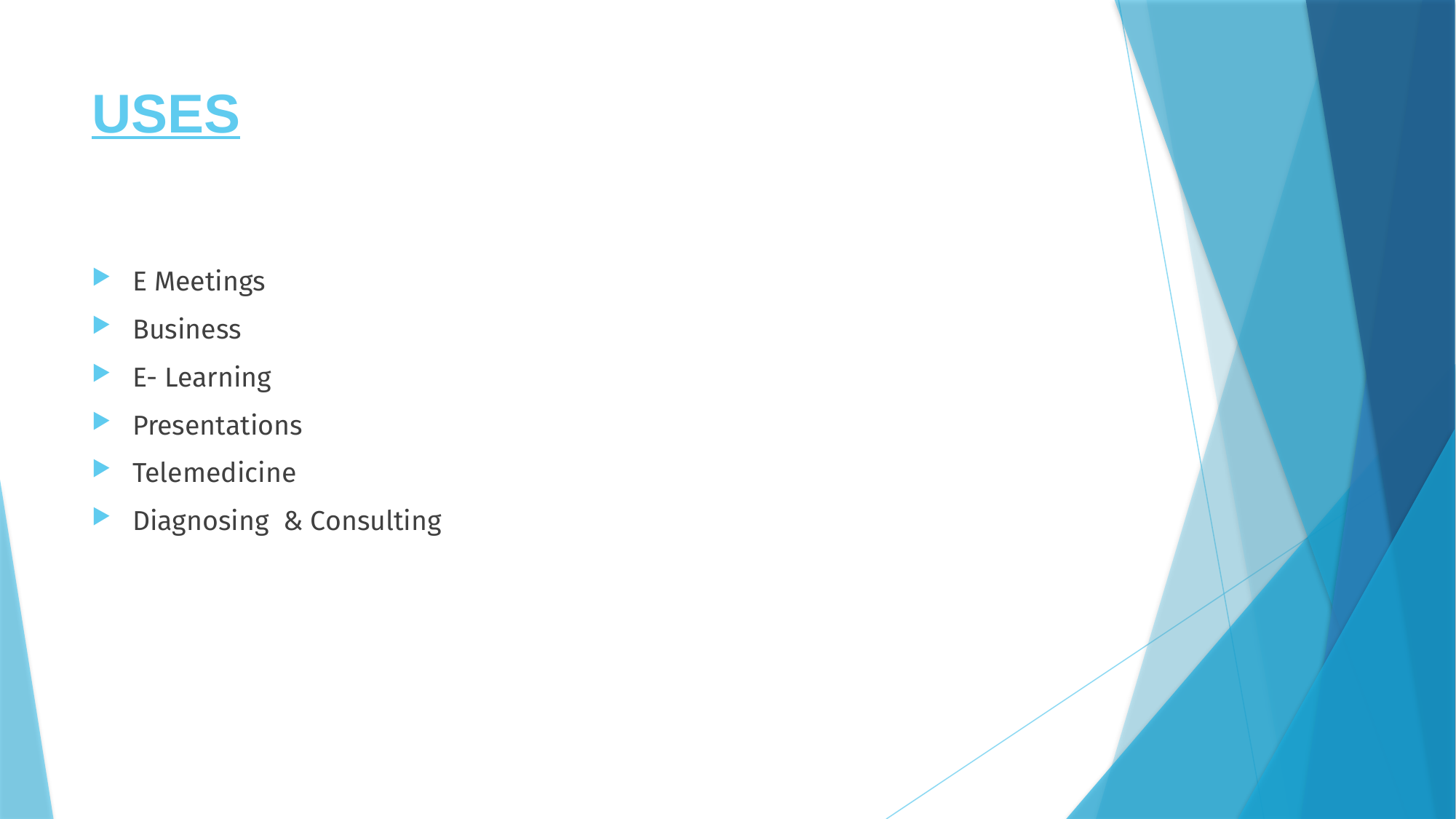

# USES
E Meetings
Business
E- Learning
Presentations
Telemedicine
Diagnosing  & Consulting